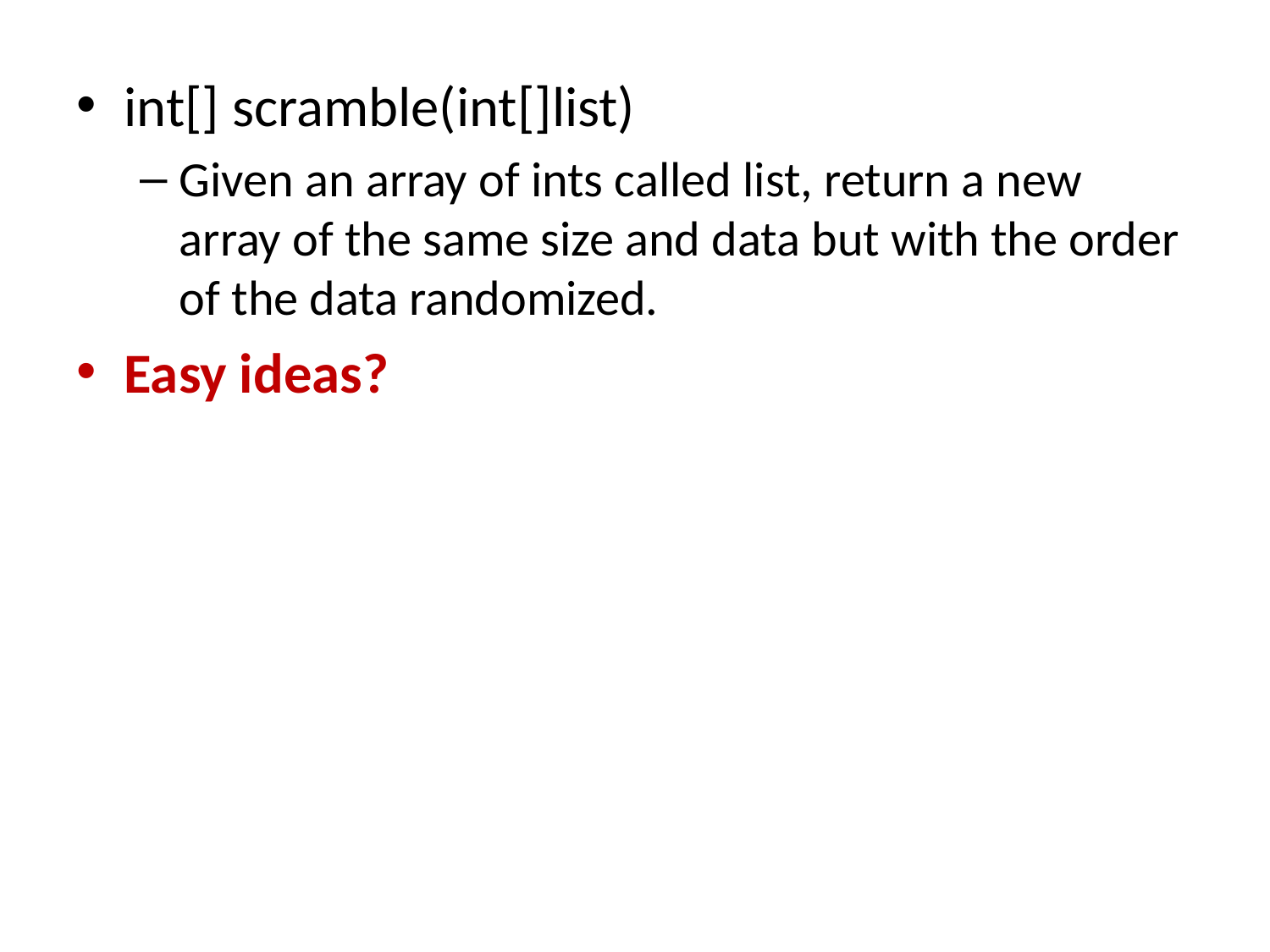

int[] scramble(int[]list)
Given an array of ints called list, return a new array of the same size and data but with the order of the data randomized.
Easy ideas?